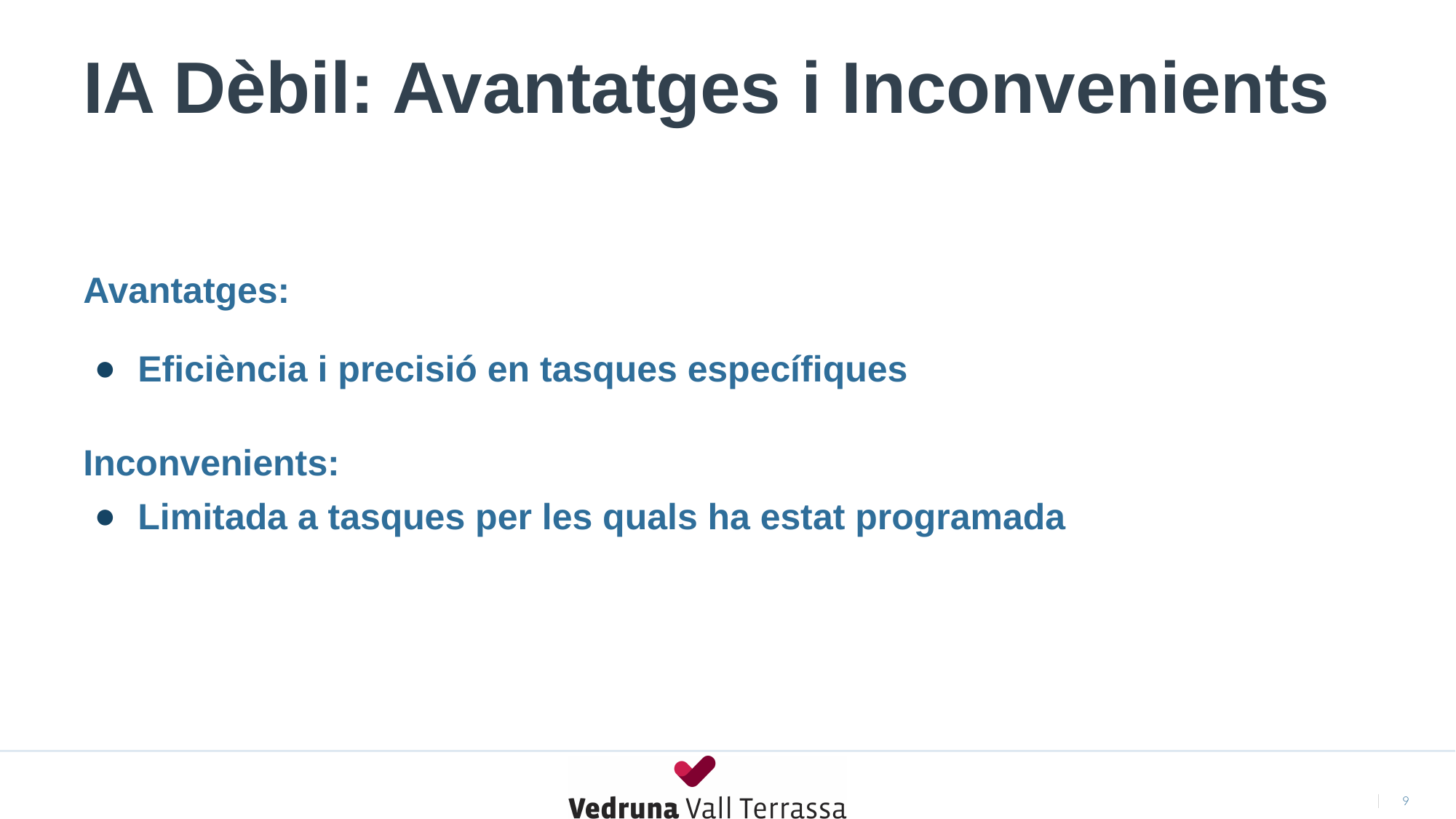

# IA Dèbil: Avantatges i Inconvenients
Avantatges:

Eficiència i precisió en tasques específiques

Inconvenients:
Limitada a tasques per les quals ha estat programada